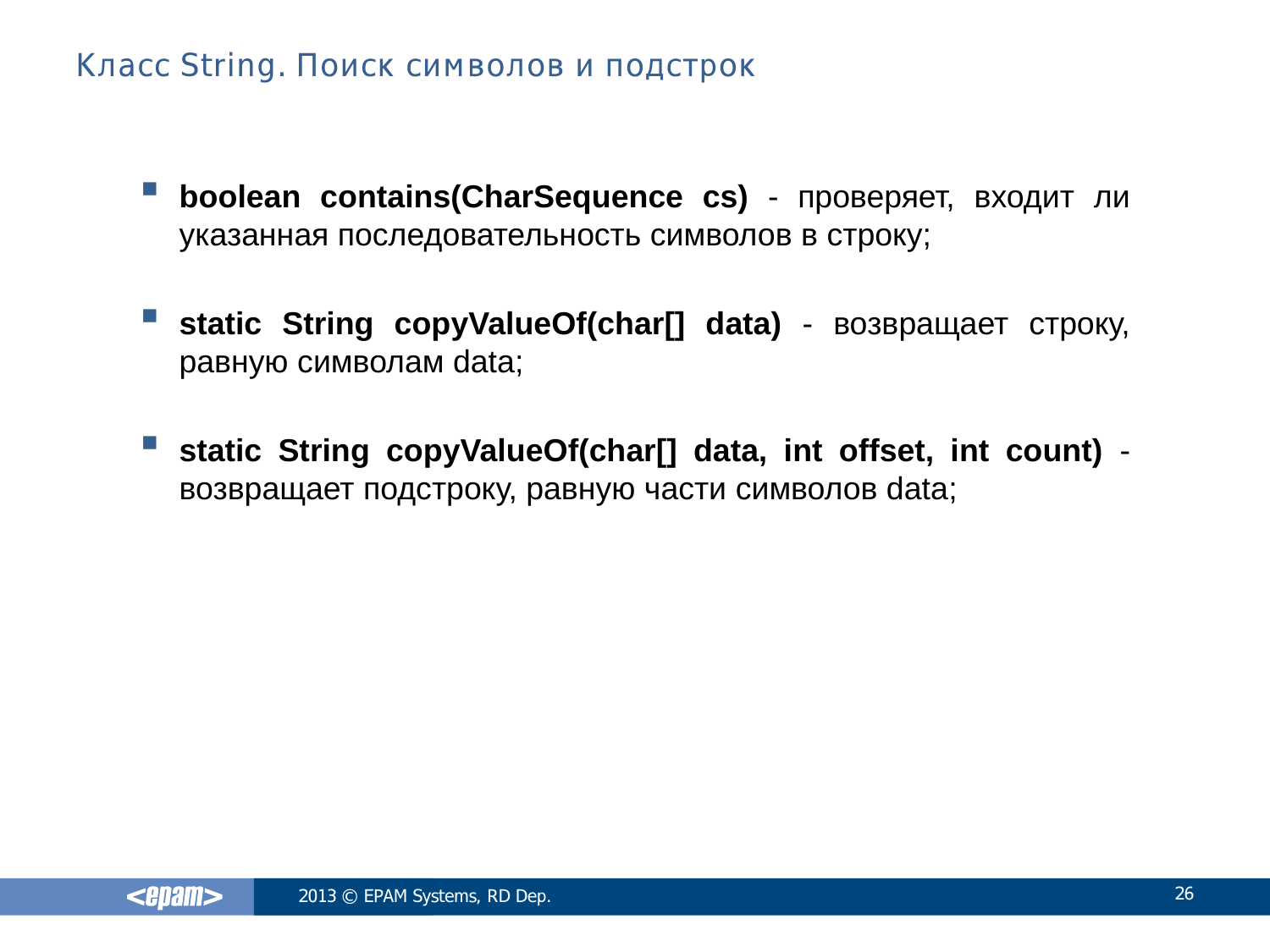

# Класс String. Поиск символов и подстрок
boolean contains(CharSequence cs) - проверяет, входит ли указанная последовательность символов в строку;

static String copyValueOf(char[] data) - возвращает строку, равную символам data;

static String copyValueOf(char[] data, int offset, int count) - возвращает подстроку, равную части символов data;

26
2013 © EPAM Systems, RD Dep.